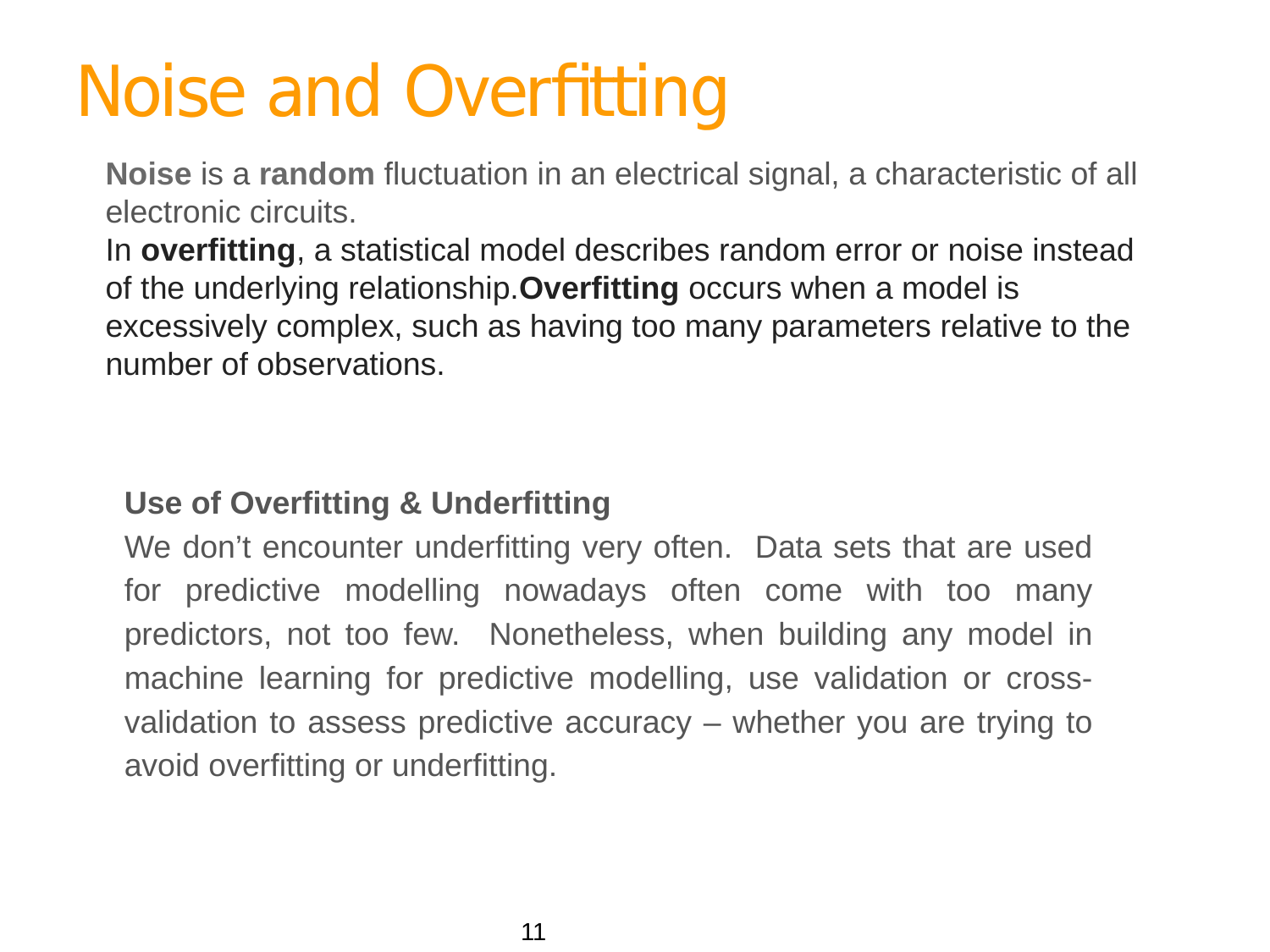

# Noise and Overfitting
Noise is a random fluctuation in an electrical signal, a characteristic of all electronic circuits.
In overfitting, a statistical model describes random error or noise instead of the underlying relationship.Overfitting occurs when a model is excessively complex, such as having too many parameters relative to the number of observations.

Use of Overfitting & Underfitting
We don’t encounter underfitting very often.  Data sets that are used for predictive modelling nowadays often come with too many predictors, not too few.  Nonetheless, when building any model in machine learning for predictive modelling, use validation or cross-validation to assess predictive accuracy – whether you are trying to avoid overfitting or underfitting.
11